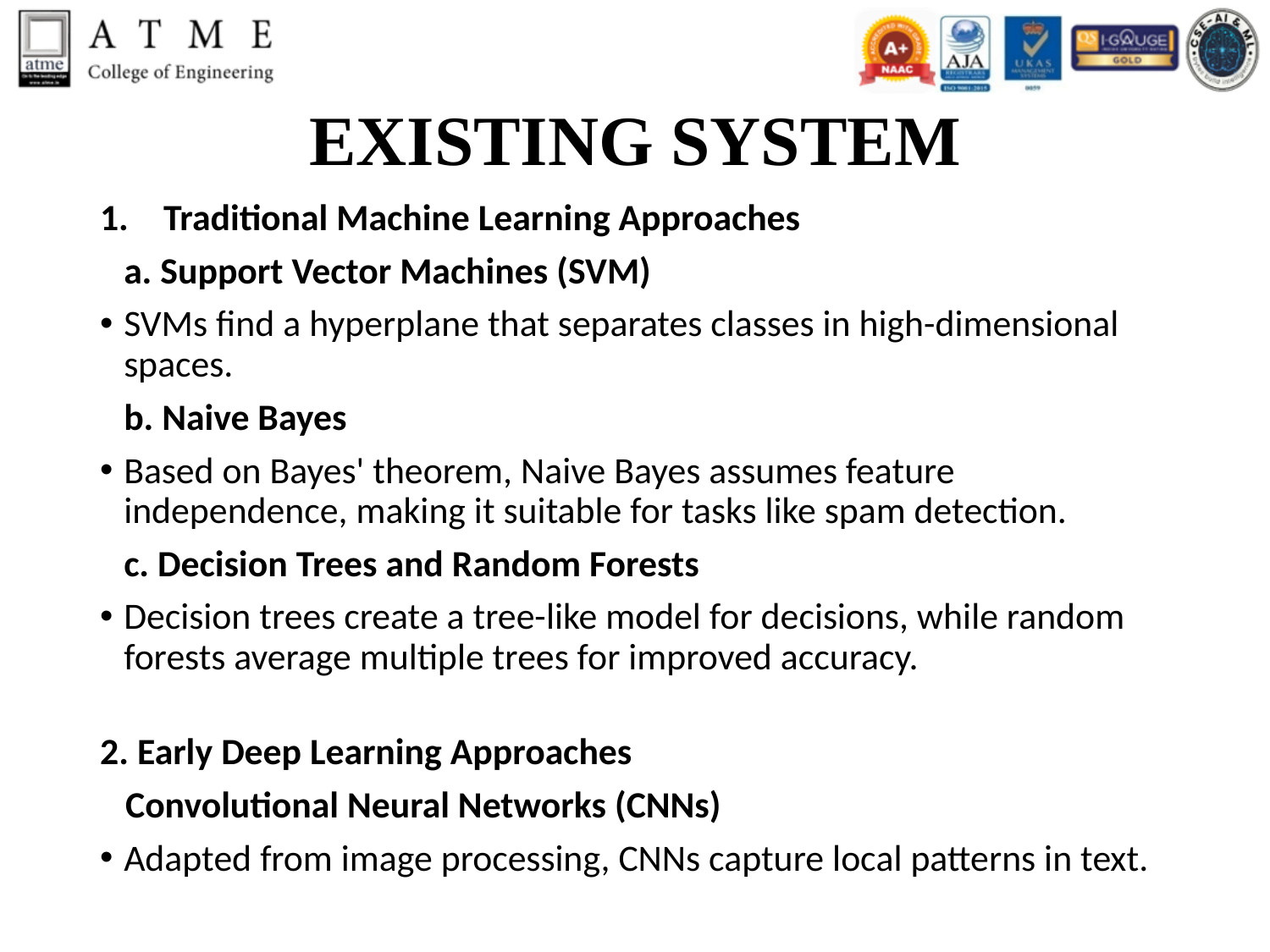

# EXISTING SYSTEM
Traditional Machine Learning Approaches
	a. Support Vector Machines (SVM)
SVMs find a hyperplane that separates classes in high-dimensional spaces.
	b. Naive Bayes
Based on Bayes' theorem, Naive Bayes assumes feature independence, making it suitable for tasks like spam detection.
	c. Decision Trees and Random Forests
Decision trees create a tree-like model for decisions, while random forests average multiple trees for improved accuracy.

2. Early Deep Learning Approaches
   Convolutional Neural Networks (CNNs)
Adapted from image processing, CNNs capture local patterns in text.